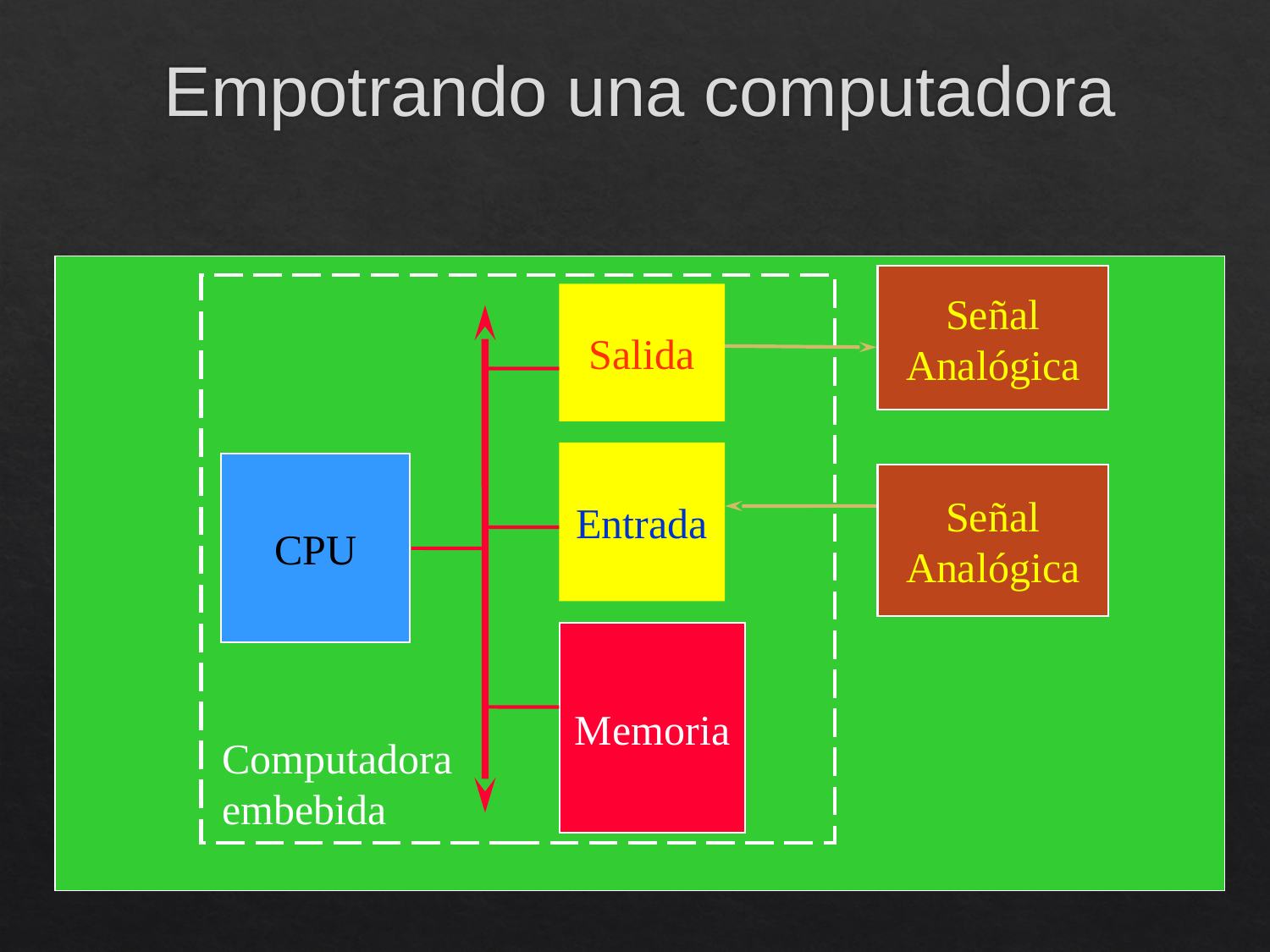

# Empotrando una computadora

Señal
Analógica

Salida

Entrada
CPU
Señal
Analógica

Memoria

Computadora
embebida